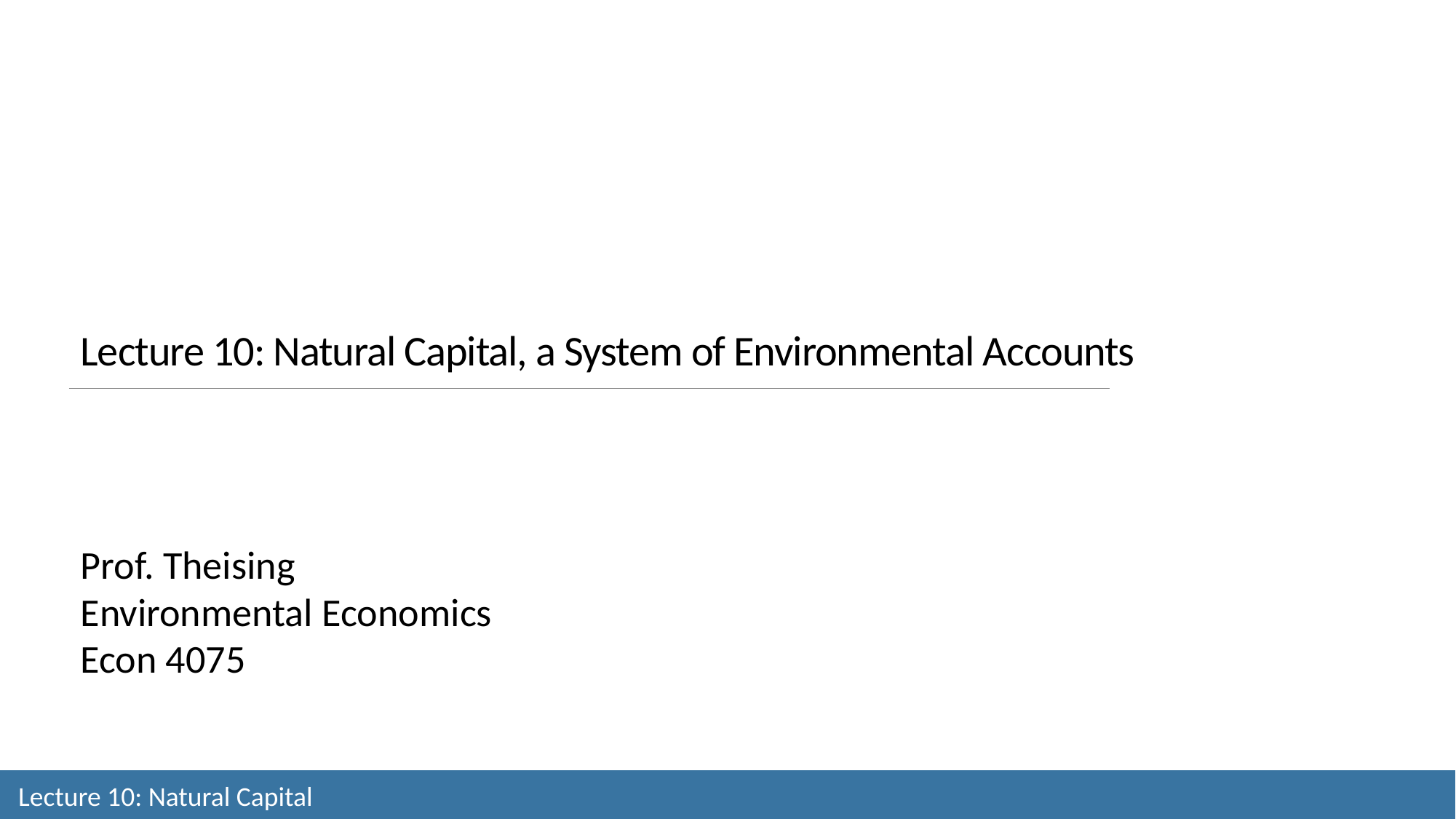

Lecture 10: Natural Capital, a System of Environmental Accounts
Prof. Theising
Environmental Economics
Econ 4075